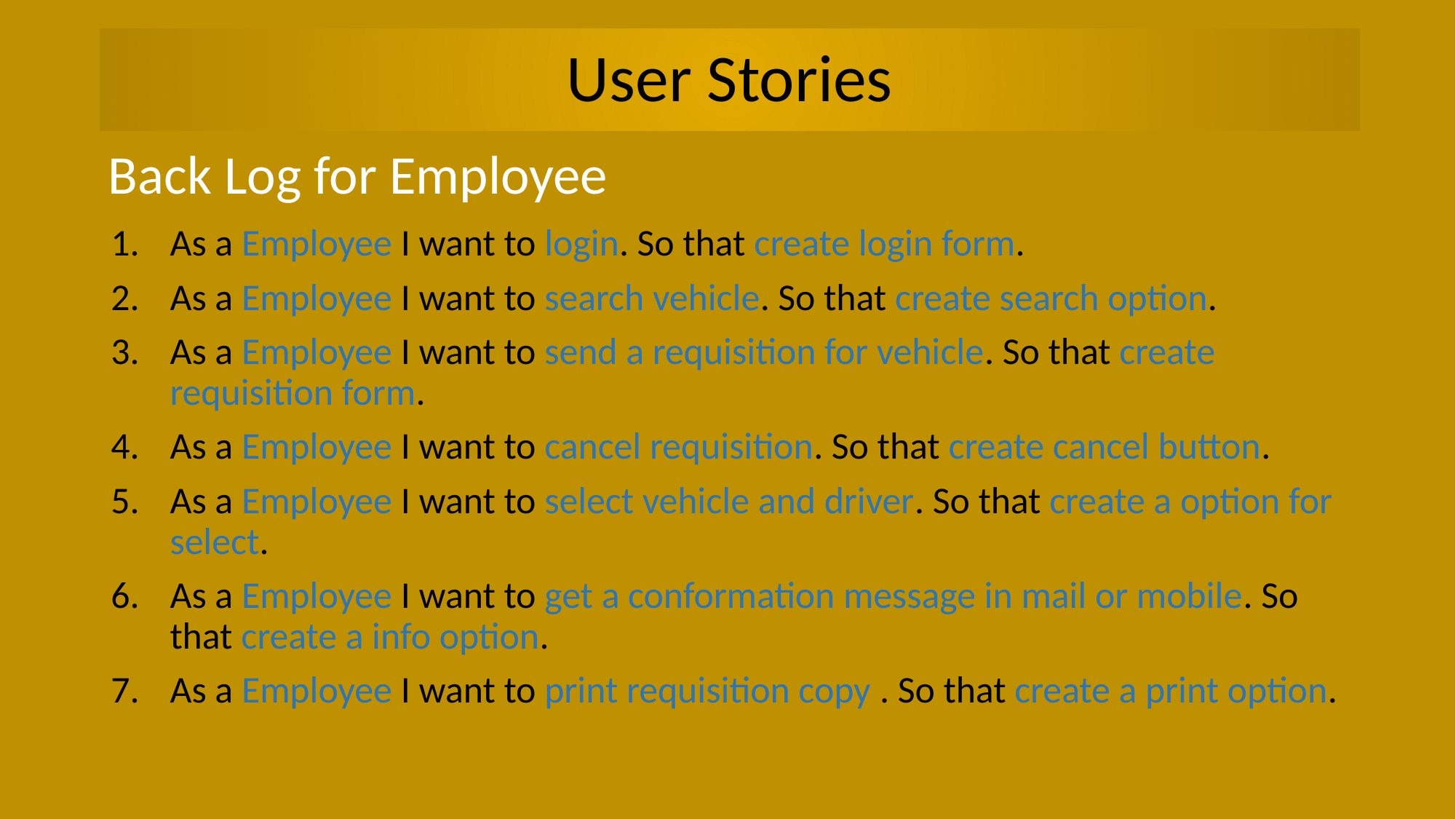

# User Stories
Back Log for Employee
As a Employee I want to login. So that create login form.
As a Employee I want to search vehicle. So that create search option.
As a Employee I want to send a requisition for vehicle. So that create requisition form.
As a Employee I want to cancel requisition. So that create cancel button.
As a Employee I want to select vehicle and driver. So that create a option for select.
As a Employee I want to get a conformation message in mail or mobile. So that create a info option.
As a Employee I want to print requisition copy . So that create a print option.